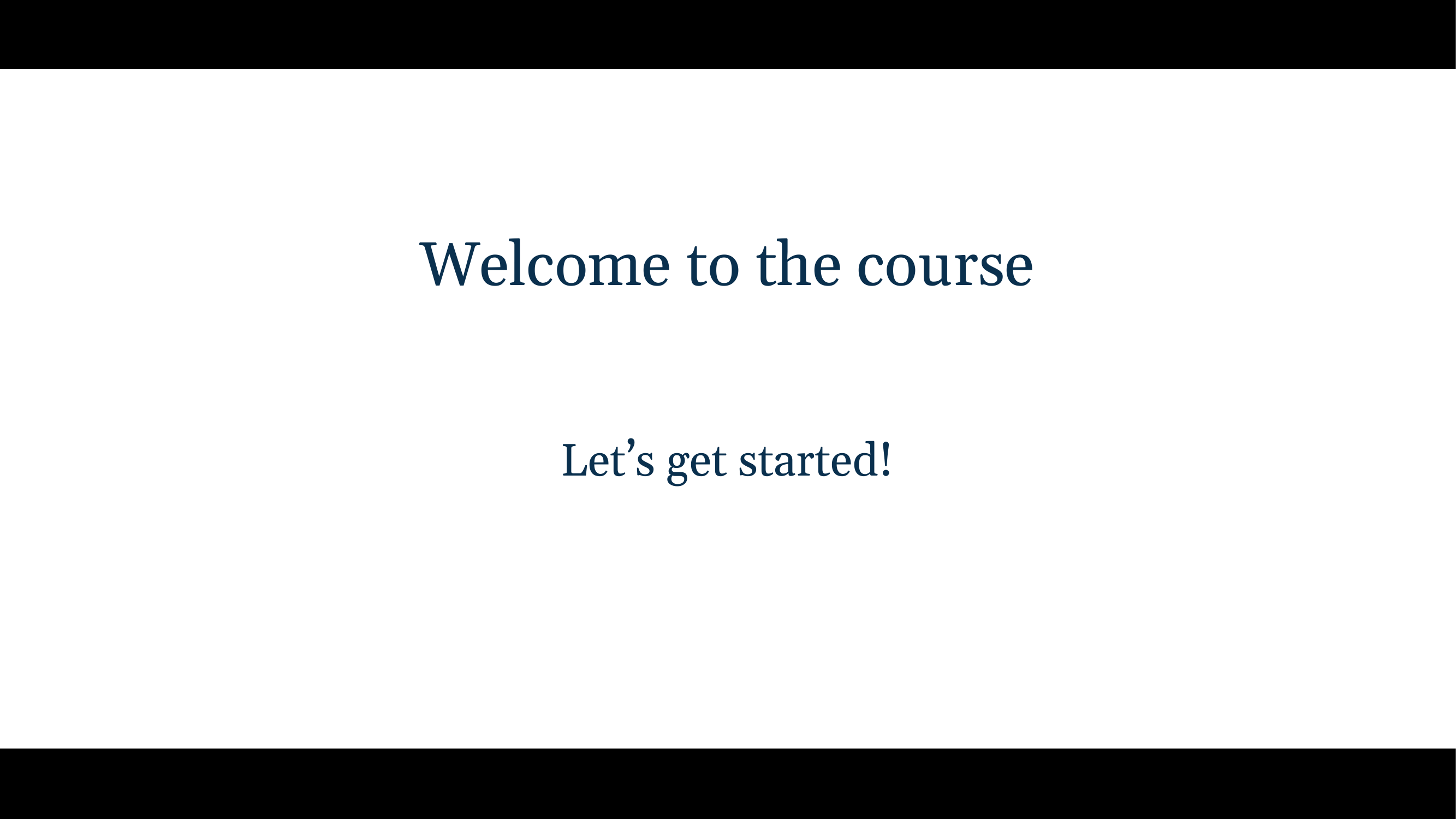

# Welcome to the course
Let’s get started!